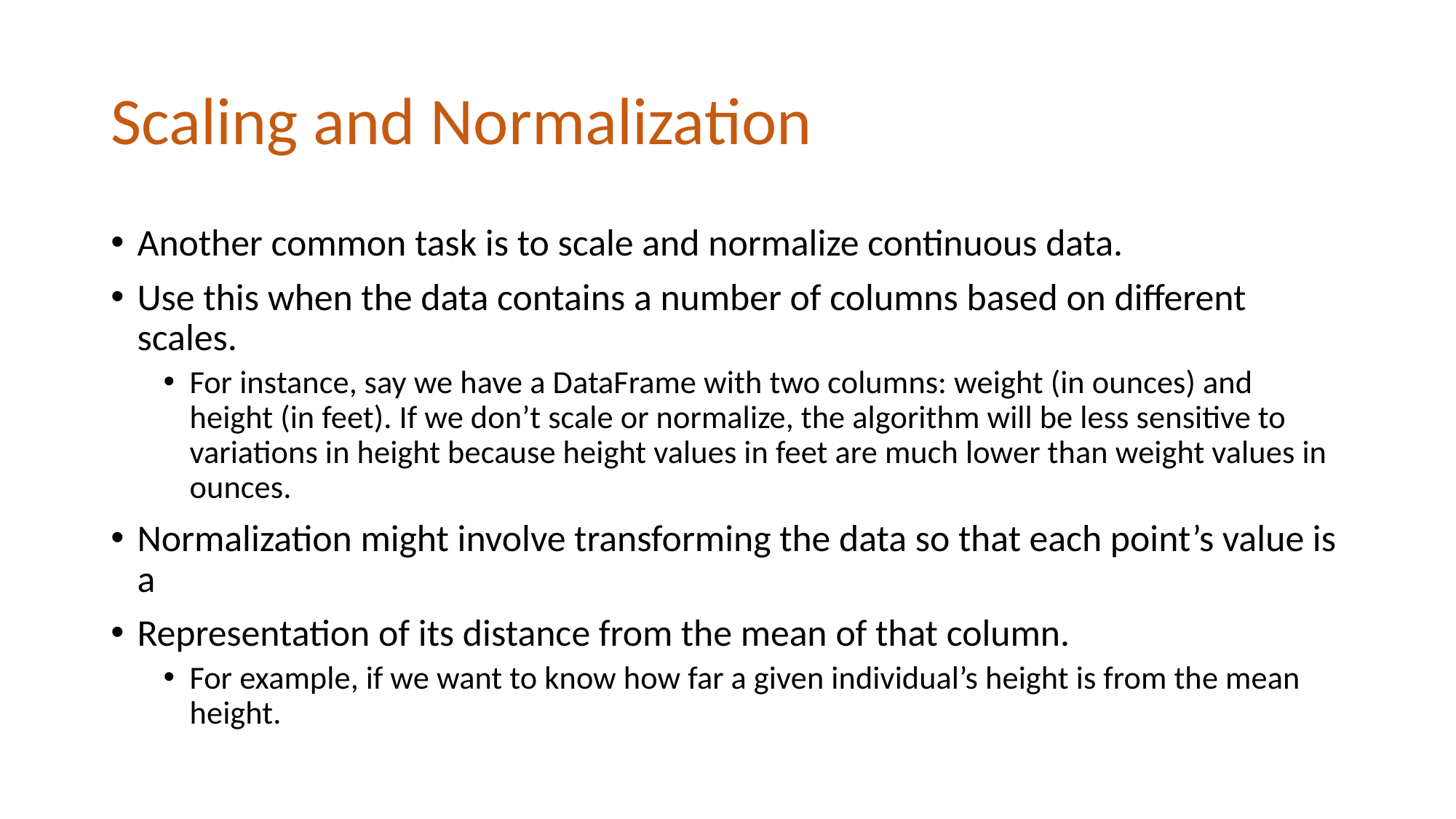

# Scaling and Normalization
Another common task is to scale and normalize continuous data.
Use this when the data contains a number of columns based on different scales.
For instance, say we have a DataFrame with two columns: weight (in ounces) and height (in feet). If we don’t scale or normalize, the algorithm will be less sensitive to variations in height because height values in feet are much lower than weight values in ounces.
Normalization might involve transforming the data so that each point’s value is a
Representation of its distance from the mean of that column.
For example, if we want to know how far a given individual’s height is from the mean height.